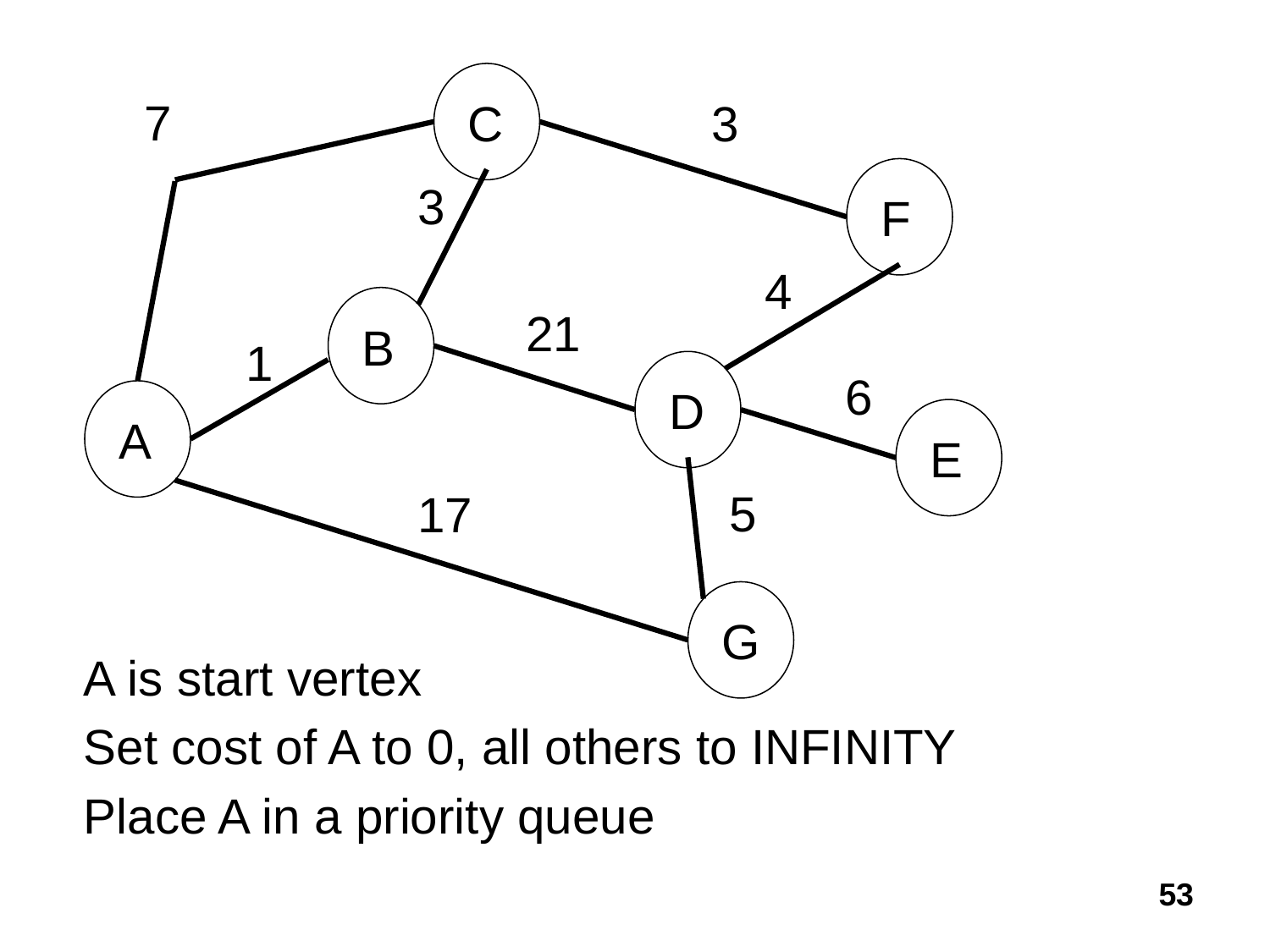

C
7
3

F
3
4

B
21
1

D
6

A

E
5
17

G
A is start vertex
Set cost of A to 0, all others to INFINITY
Place A in a priority queue
53